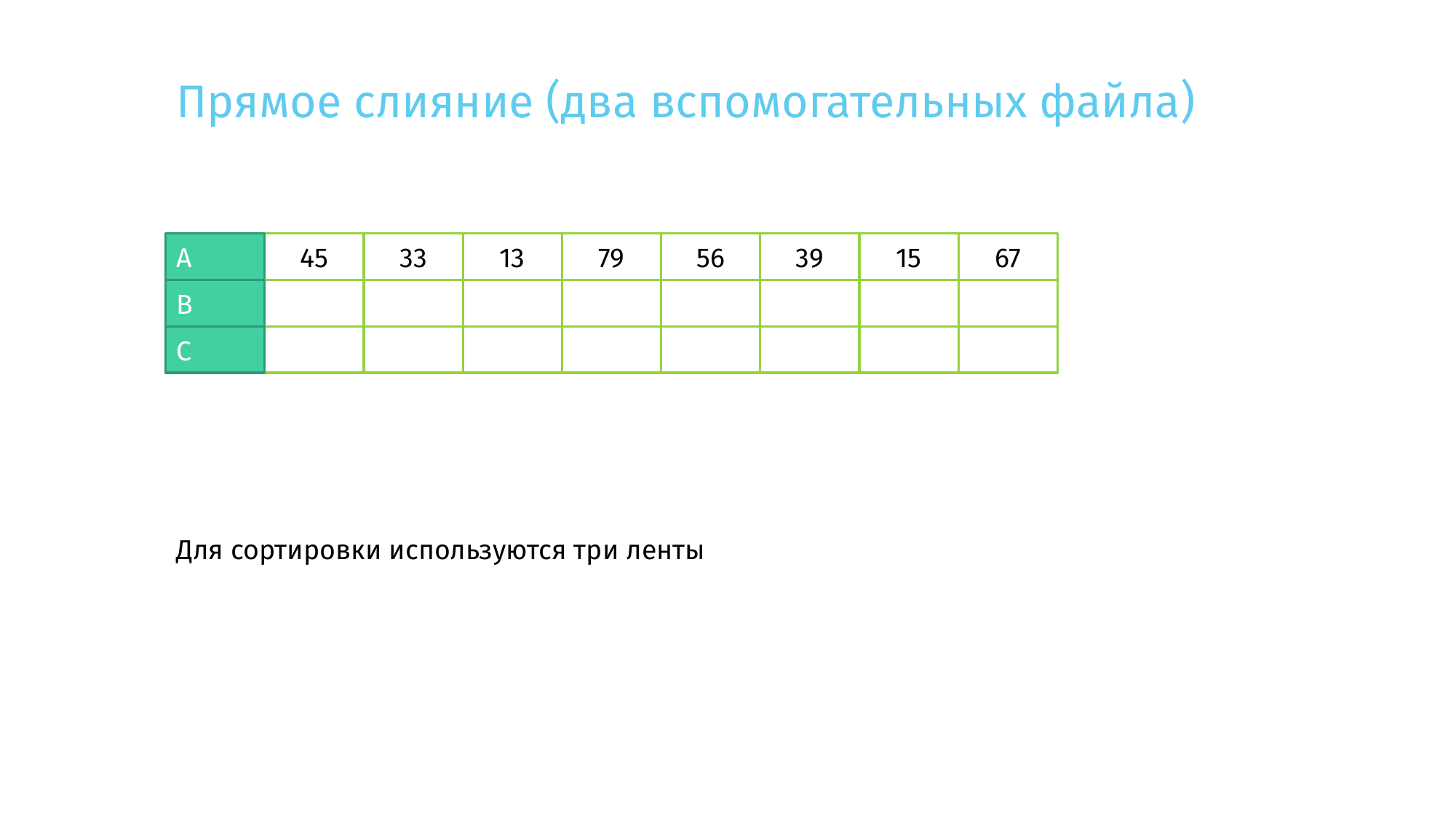

# Прямое слияние (два вспомогательных файла)
A
67
79
56
39
15
13
33
45
B

C

Для сортировки используются три ленты